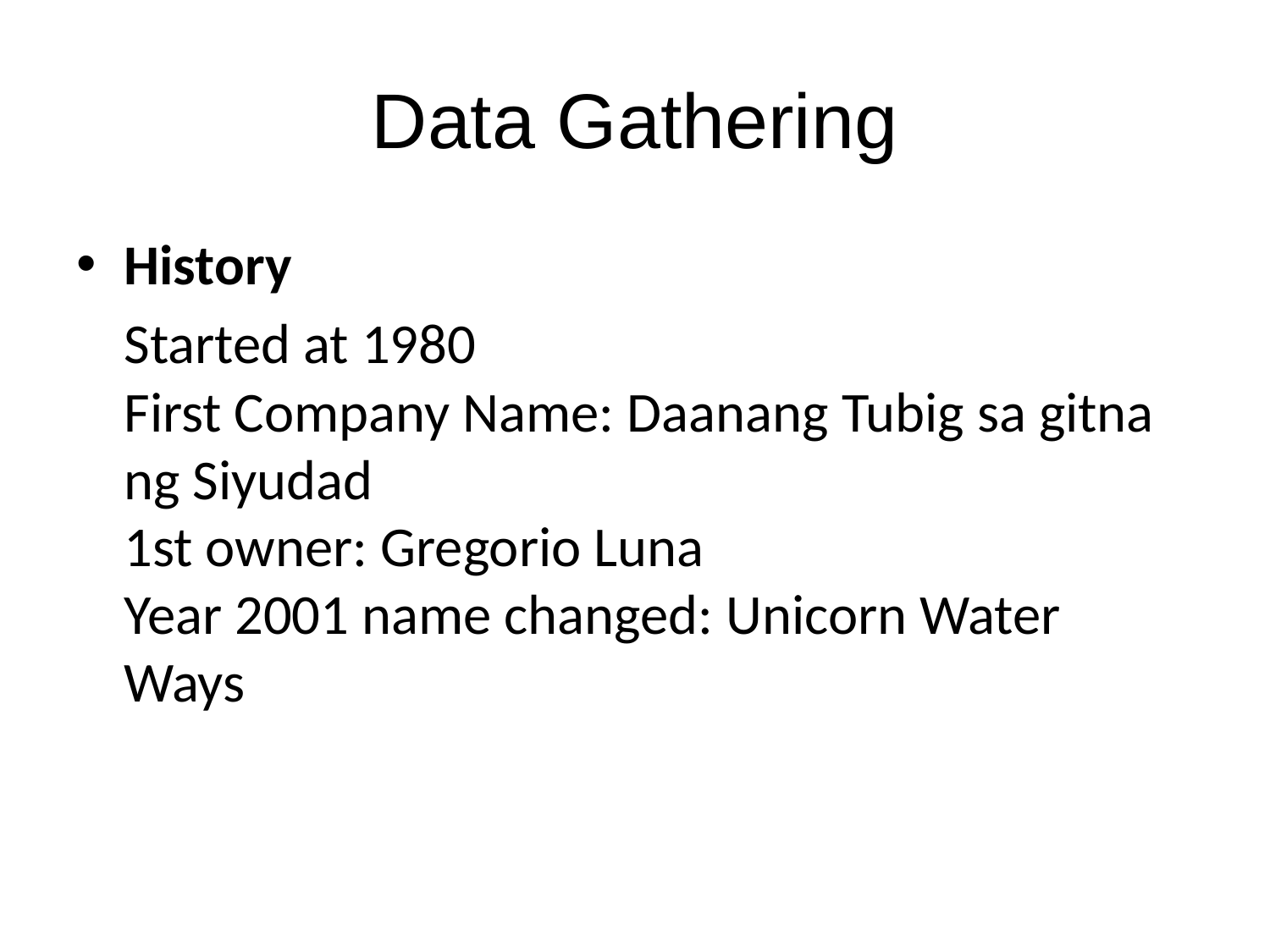

# Data Gathering
History
	Started at 1980
First Company Name: Daanang Tubig sa gitna ng Siyudad
1st owner: Gregorio Luna
Year 2001 name changed: Unicorn Water Ways